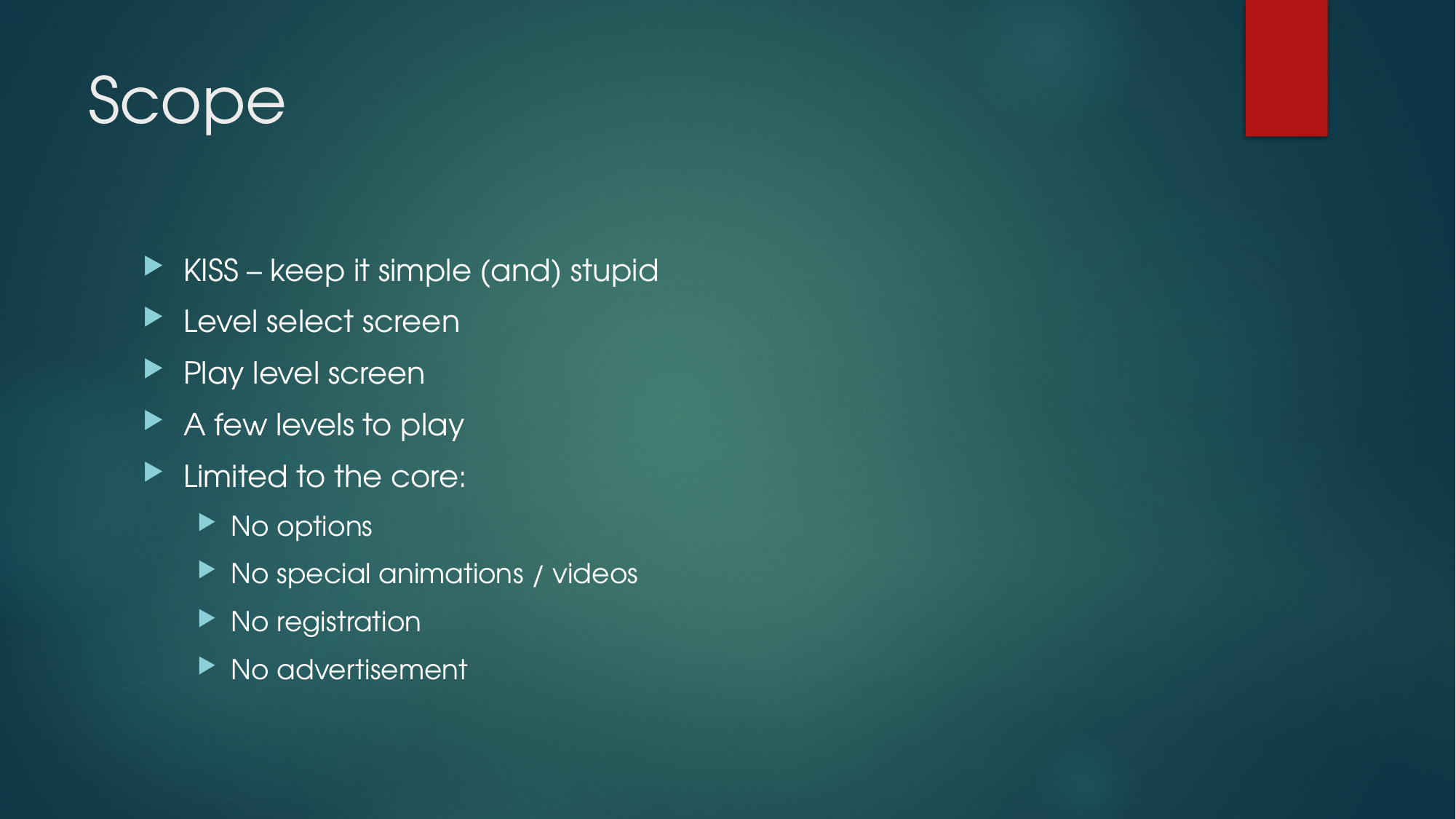

# Scope
KISS – keep it simple (and) stupid
Level select screen
Play level screen
A few levels to play
Limited to the core:
No options
No special animations / videos
No registration
No advertisement